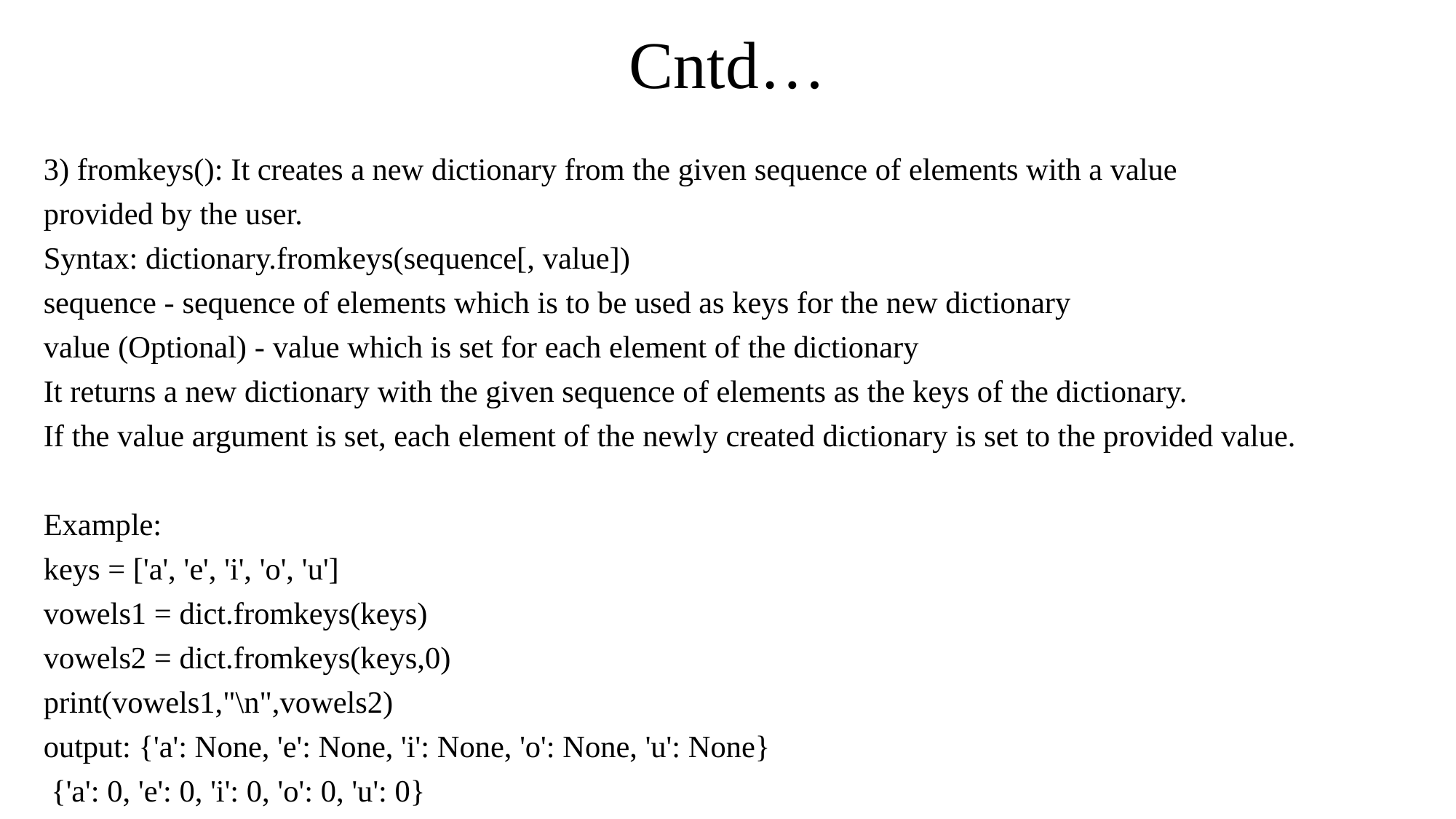

# Cntd…
3) fromkeys(): It creates a new dictionary from the given sequence of elements with a value
provided by the user.
Syntax: dictionary.fromkeys(sequence[, value])
sequence - sequence of elements which is to be used as keys for the new dictionary
value (Optional) - value which is set for each element of the dictionary
It returns a new dictionary with the given sequence of elements as the keys of the dictionary.
If the value argument is set, each element of the newly created dictionary is set to the provided value.

Example:
keys = ['a', 'e', 'i', 'o', 'u']
vowels1 = dict.fromkeys(keys)
vowels2 = dict.fromkeys(keys,0)
print(vowels1,"\n",vowels2)
output: {'a': None, 'e': None, 'i': None, 'o': None, 'u': None}
 {'a': 0, 'e': 0, 'i': 0, 'o': 0, 'u': 0}